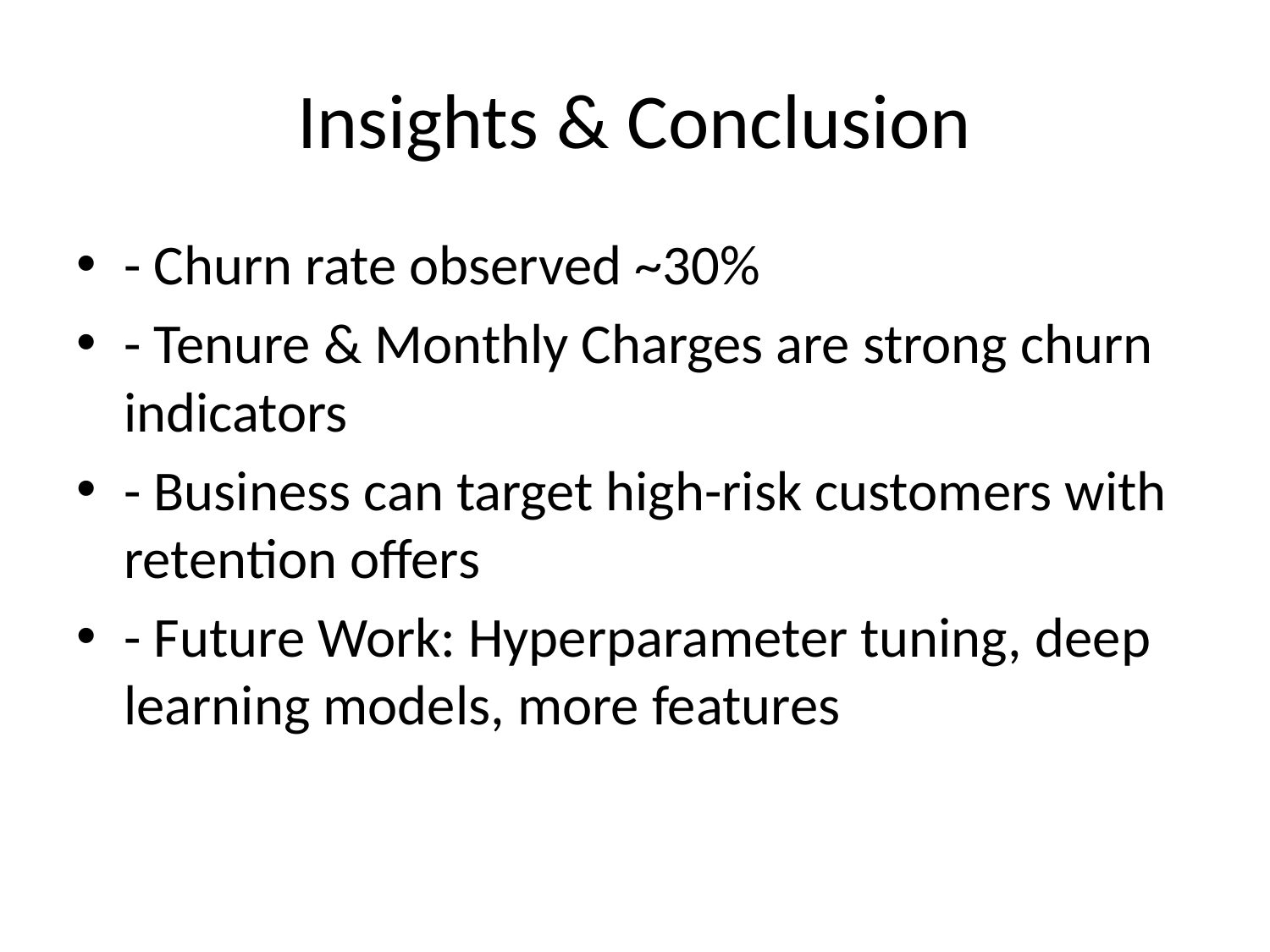

# Insights & Conclusion
- Churn rate observed ~30%
- Tenure & Monthly Charges are strong churn indicators
- Business can target high-risk customers with retention offers
- Future Work: Hyperparameter tuning, deep learning models, more features